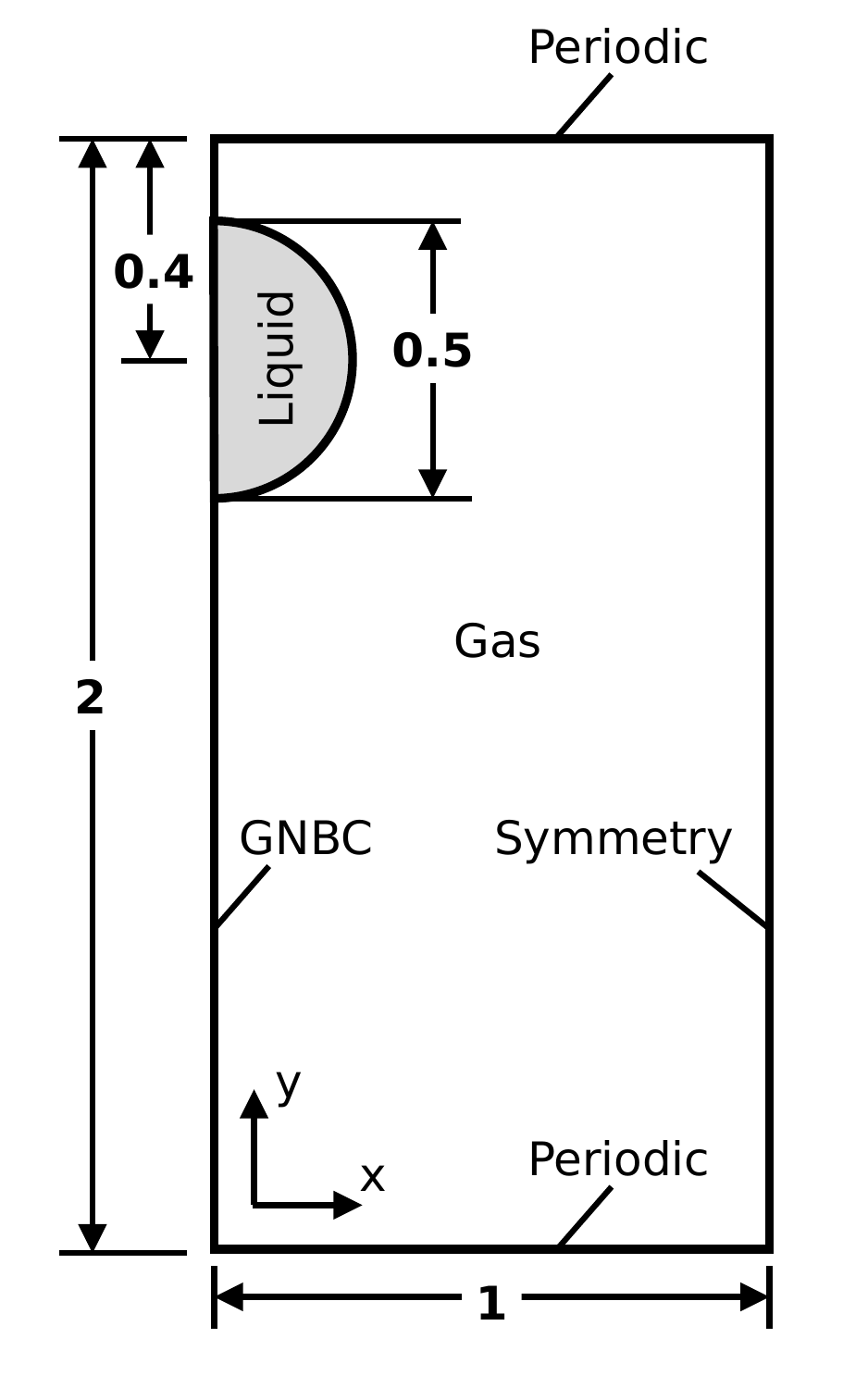

Periodic

0.4
0.5
Liquid
Gas
2
Symmetry
GNBC
y
Periodic
x
1